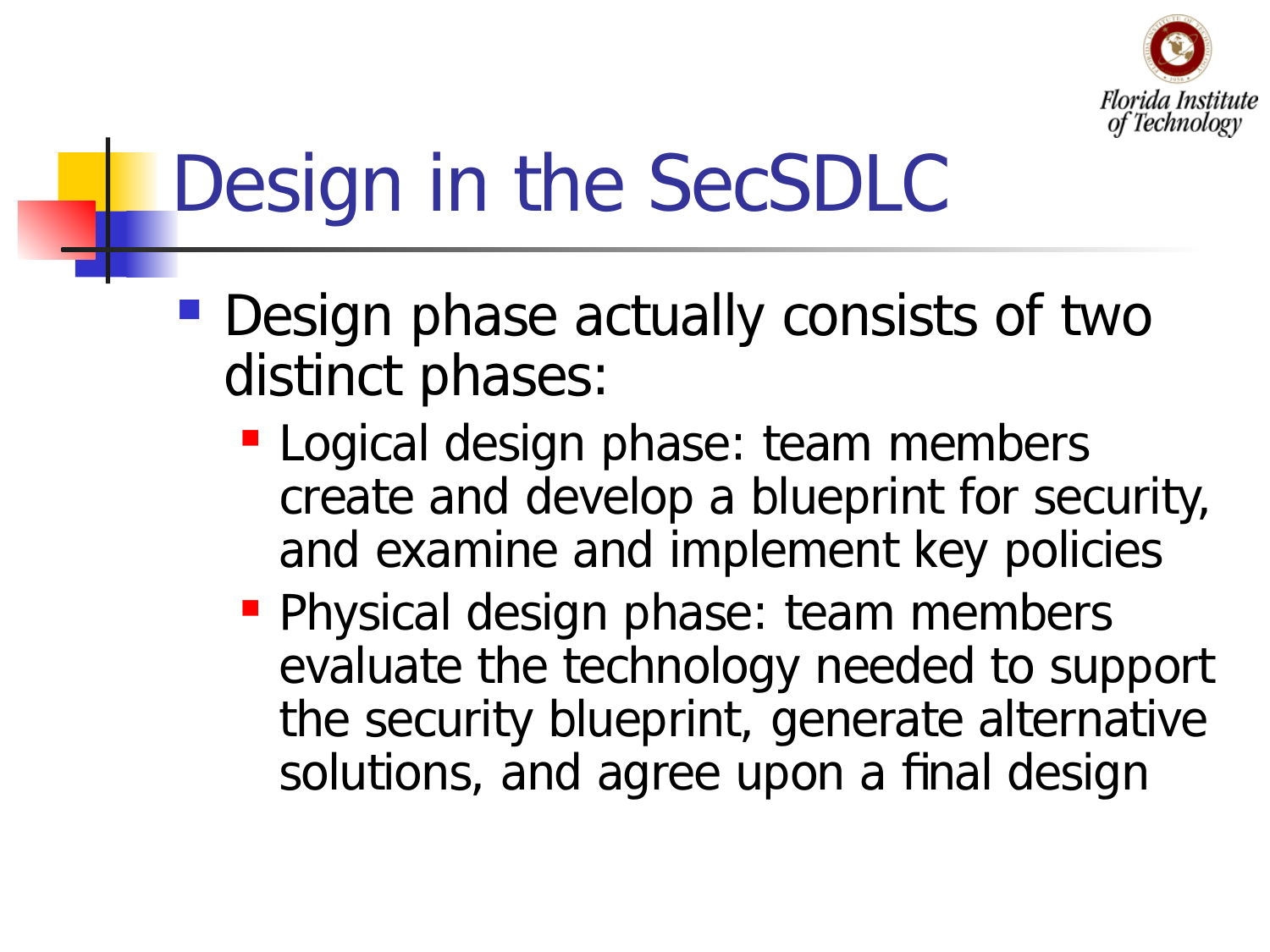

# Design in the SecSDLC
Design phase actually consists of two distinct phases:
Logical design phase: team members create and develop a blueprint for security, and examine and implement key policies
Physical design phase: team members evaluate the technology needed to support the security blueprint, generate alternative solutions, and agree upon a final design